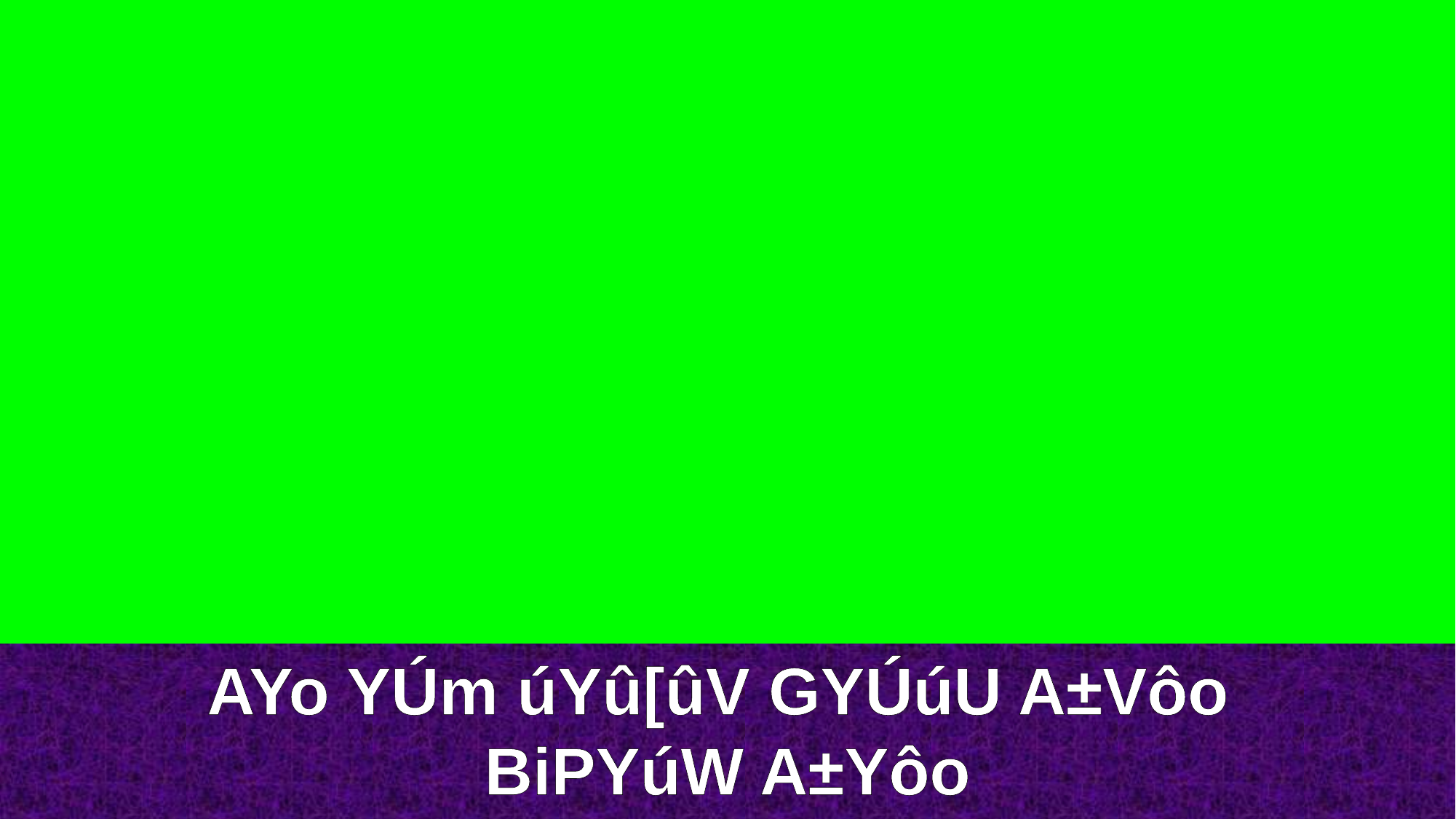

AYo YÚm úYû[ûV GYÚúU A±Vôo
BiPYúW A±Yôo